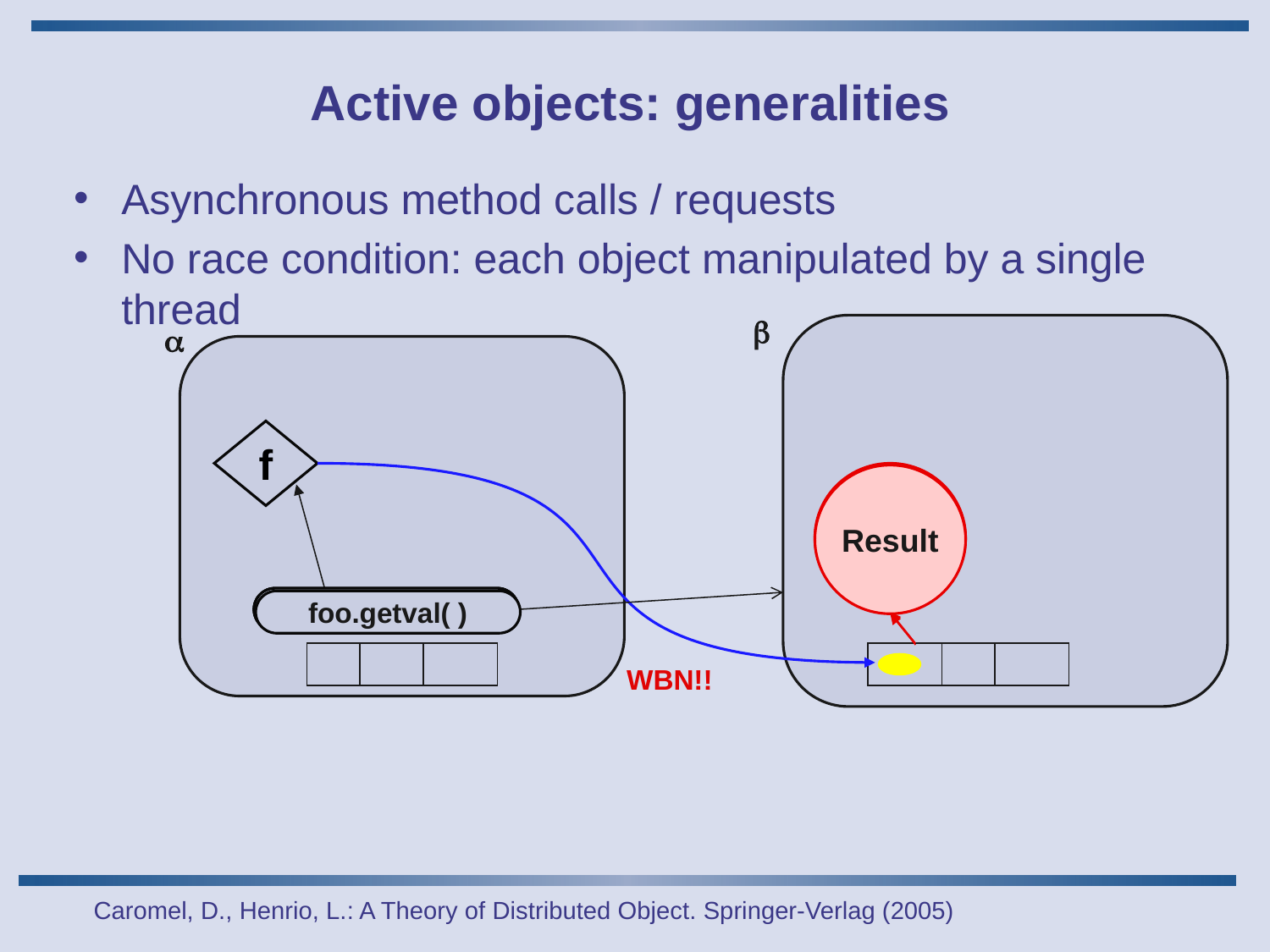

# Active objects: generalities
Asynchronous method calls / requests
No race condition: each object manipulated by a single thread
β
α

f
Result
Result

foo.getval( )
foo.getval( )
foo = beta.bar(p)
foo.getval( )

WBN!!
Caromel, D., Henrio, L.: A Theory of Distributed Object. Springer-Verlag (2005)